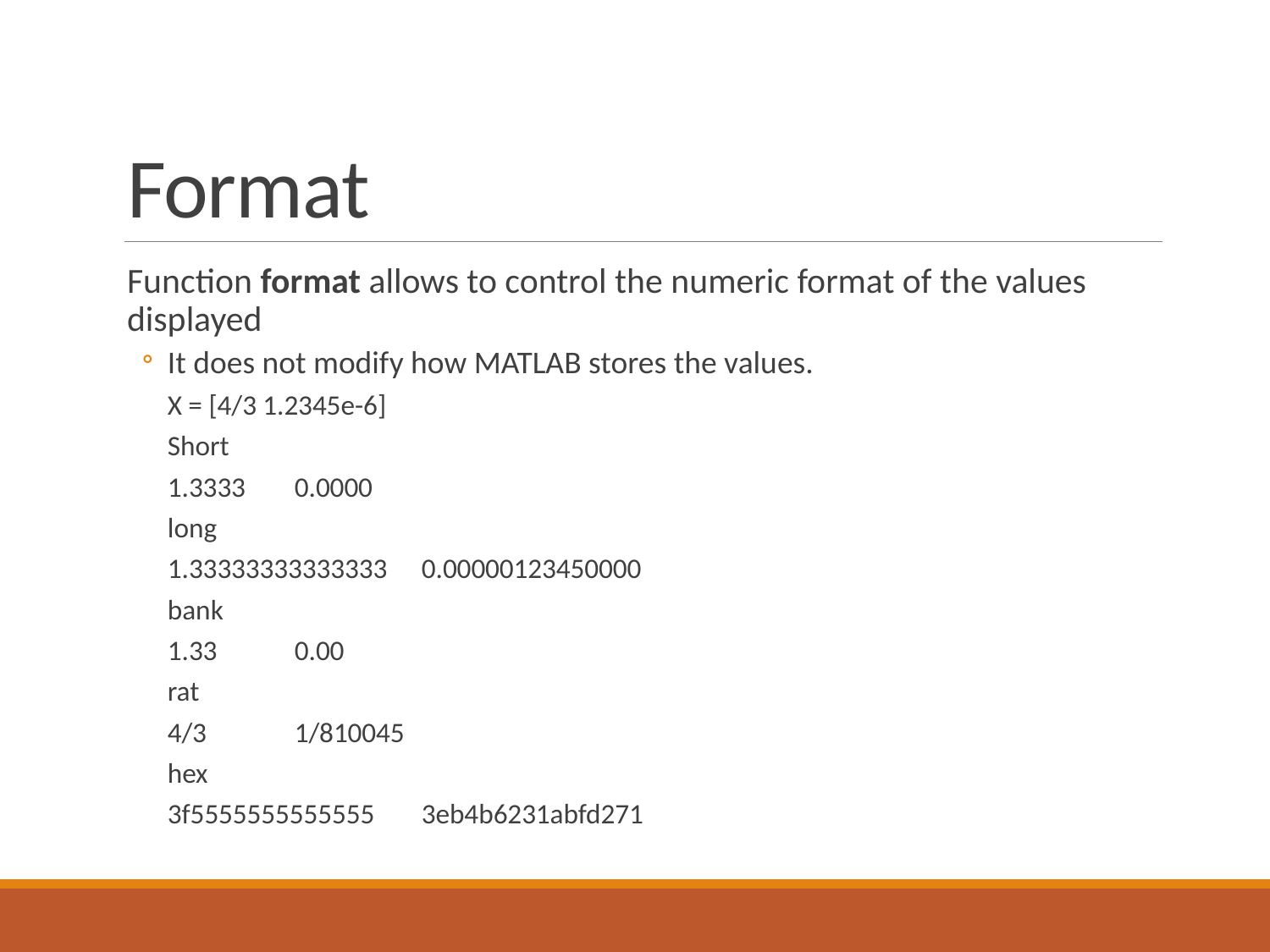

# Format
Function format allows to control the numeric format of the values displayed
It does not modify how MATLAB stores the values.
X = [4/3 1.2345e-6]
Short
1.3333	0.0000
long
1.33333333333333	0.00000123450000
bank
1.33	0.00
rat
4/3	1/810045
hex
3f5555555555555	3eb4b6231abfd271